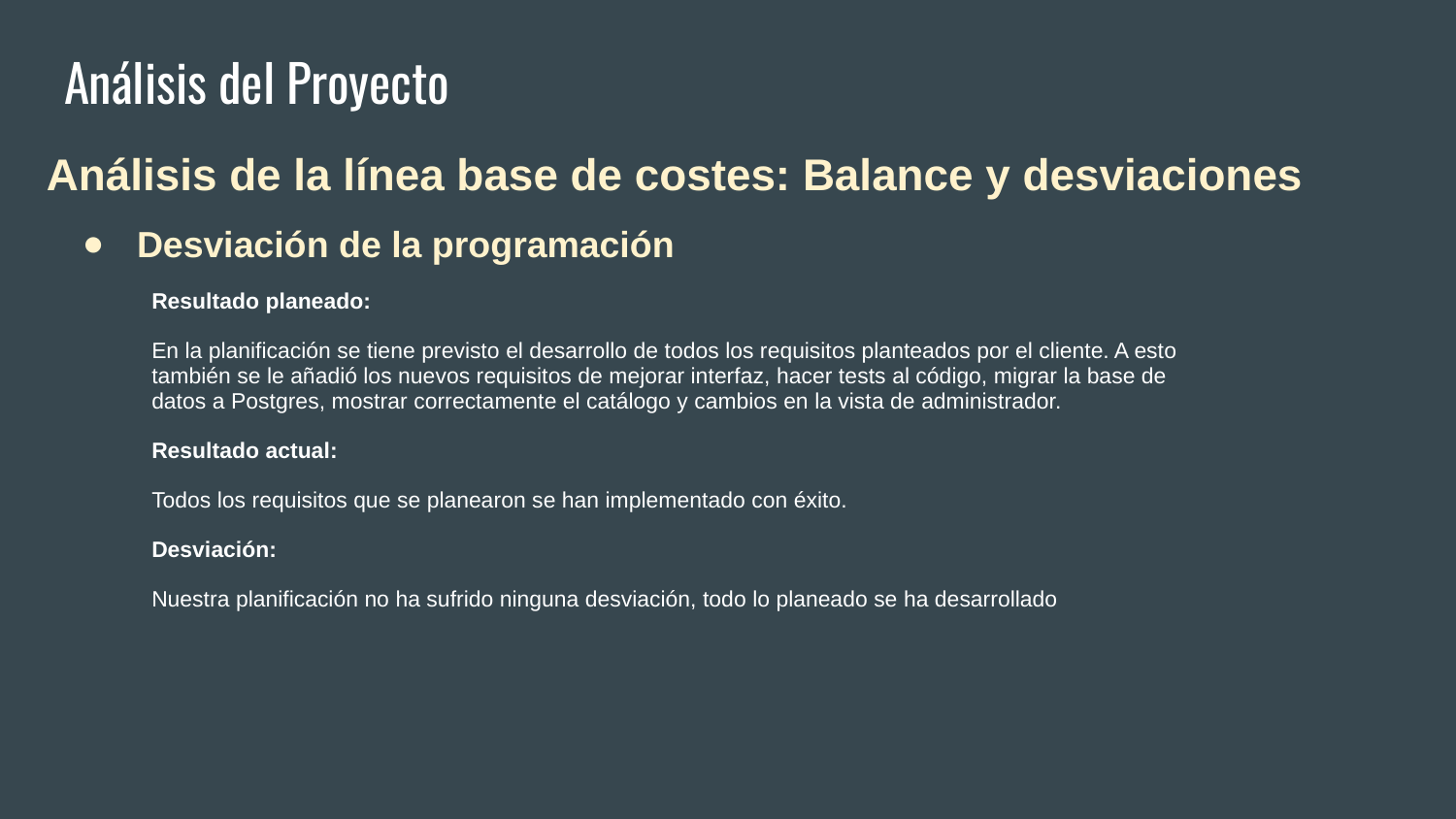

# Análisis del Proyecto
Análisis de la línea base de costes: Balance y desviaciones

Desviación de la programación
Resultado planeado:
En la planificación se tiene previsto el desarrollo de todos los requisitos planteados por el cliente. A esto también se le añadió los nuevos requisitos de mejorar interfaz, hacer tests al código, migrar la base de datos a Postgres, mostrar correctamente el catálogo y cambios en la vista de administrador.
Resultado actual:
Todos los requisitos que se planearon se han implementado con éxito.
Desviación:
Nuestra planificación no ha sufrido ninguna desviación, todo lo planeado se ha desarrollado